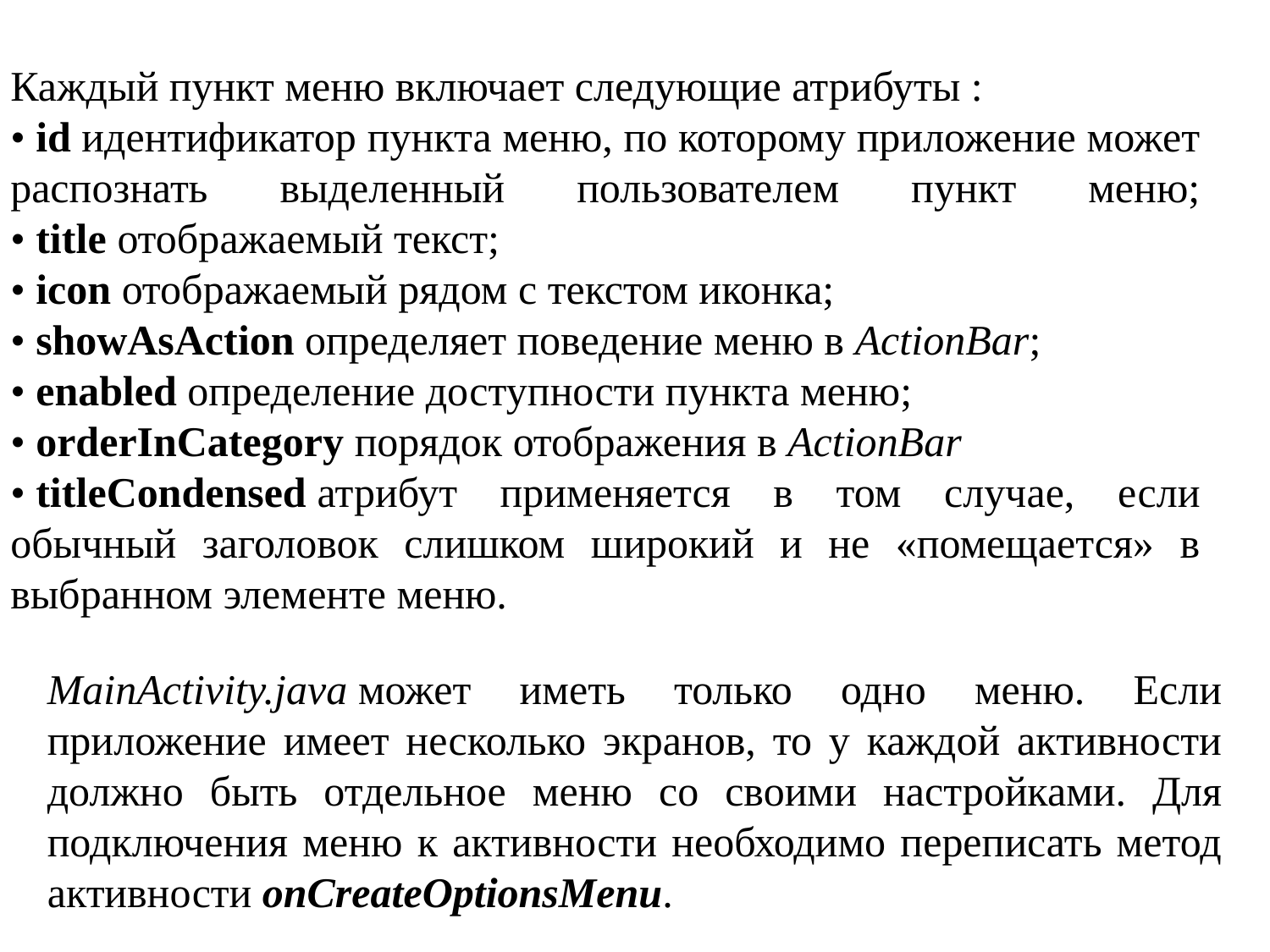

Каждый пункт меню включает следующие атрибуты :
• id идентификатор пункта меню, по которому приложение может распознать выделенный пользователем пункт меню;
• title отображаемый текст;
• icon отображаемый рядом с текстом иконка;
• showAsAction определяет поведение меню в ActionBar;
• enabled определение доступности пункта меню;
• orderInCategory порядок отображения в ActionBar
• titleCondensed атрибут применяется в том случае, если обычный заголовок слишком широкий и не «помещается» в выбранном элементе меню.
MainActivity.java может иметь только одно меню. Если приложение имеет несколько экранов, то у каждой активности должно быть отдельное меню со своими настройками. Для подключения меню к активности необходимо переписать метод активности onCreateOptionsMenu.